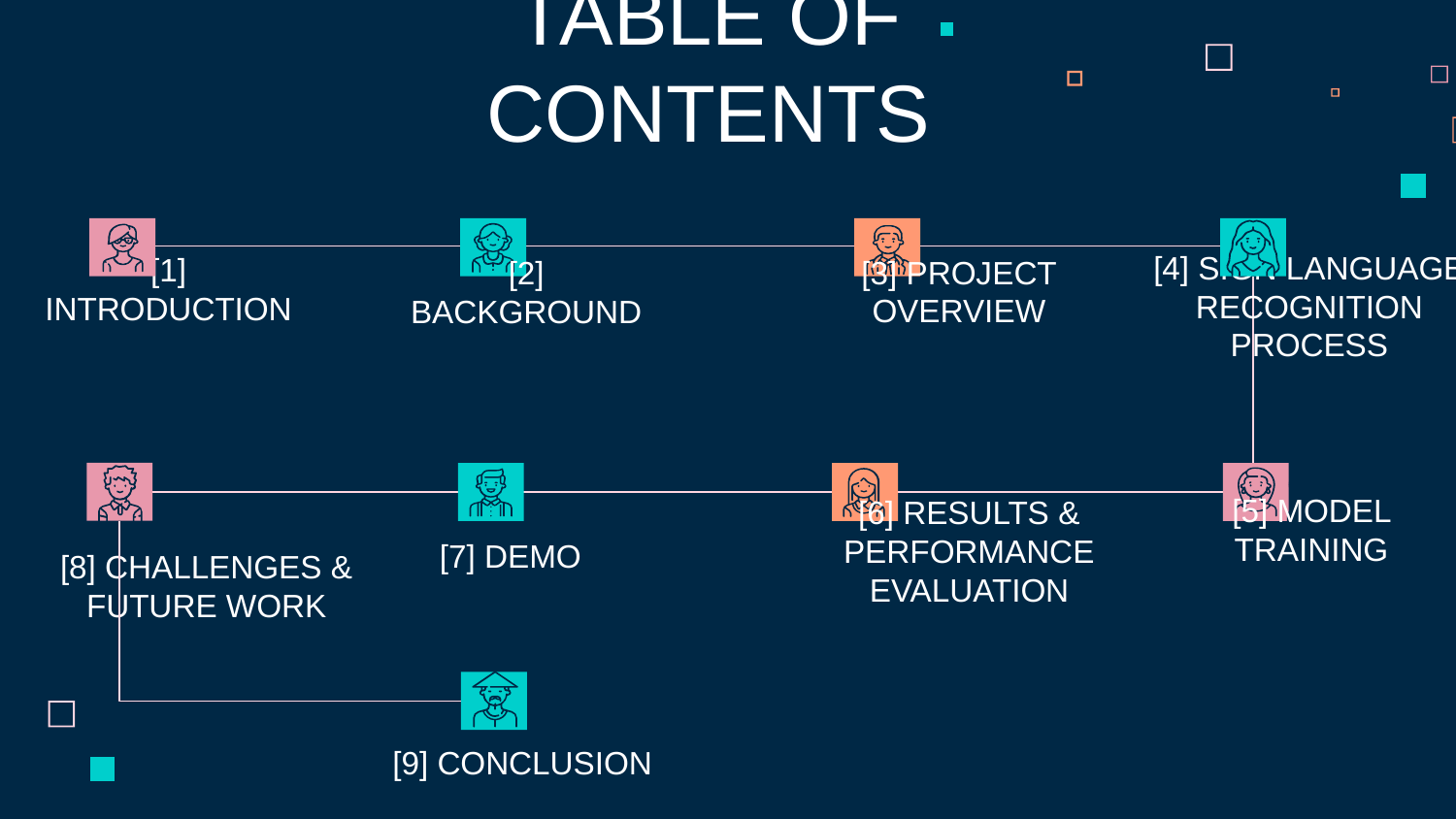

TABLE OF CONTENTS

# [1] INTRODUCTION
[3] PROJECT OVERVIEW
[2] BACKGROUND
[4] SIGN LANGUAGE RECOGNITION PROCESS

[5] MODEL TRAINING
[7] DEMO
[6] RESULTS & PERFORMANCE EVALUATION
[8] CHALLENGES & FUTURE WORK

[9] CONCLUSION